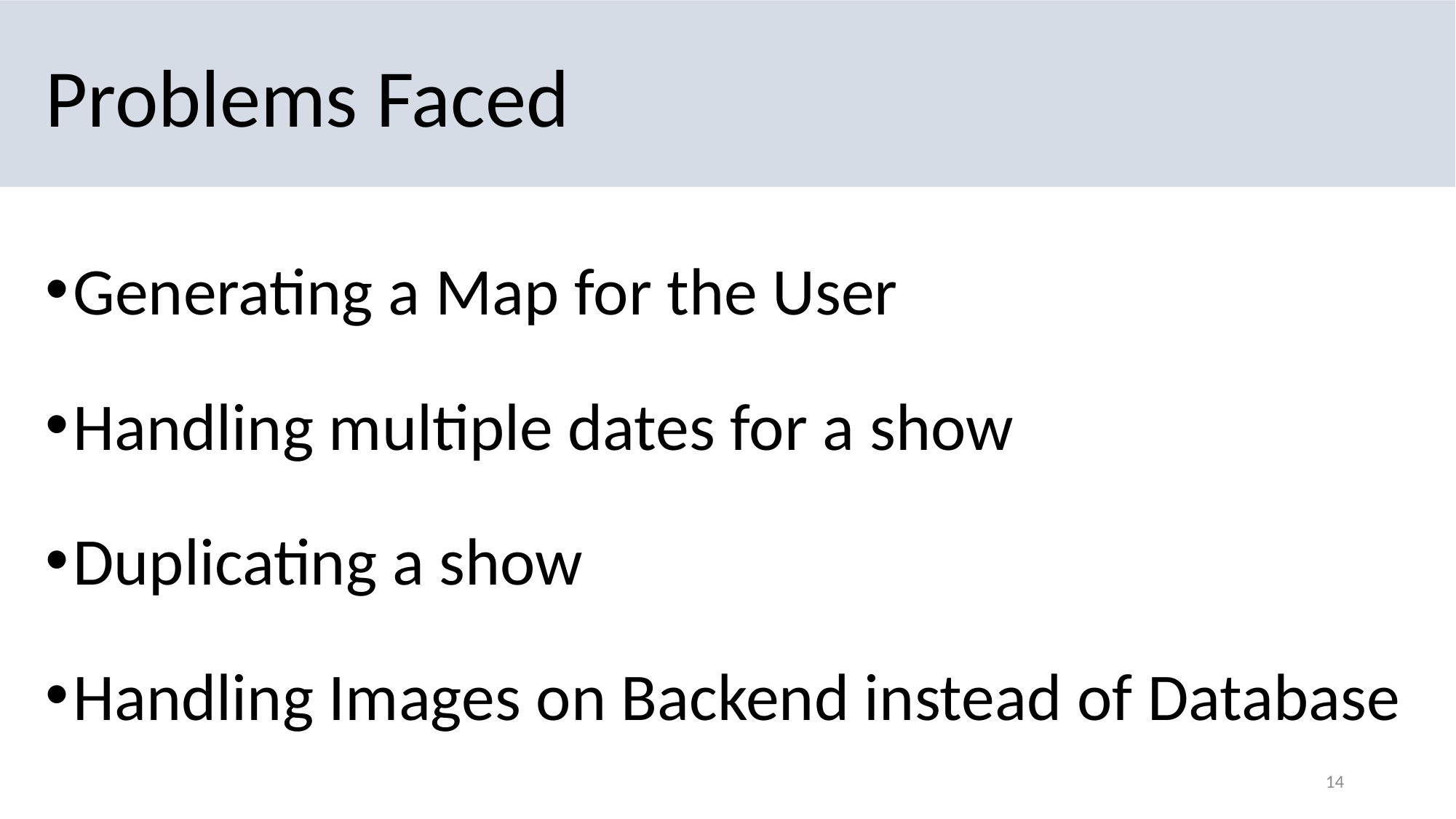

# Problems Faced
Generating a Map for the User
Handling multiple dates for a show
Duplicating a show
Handling Images on Backend instead of Database

14